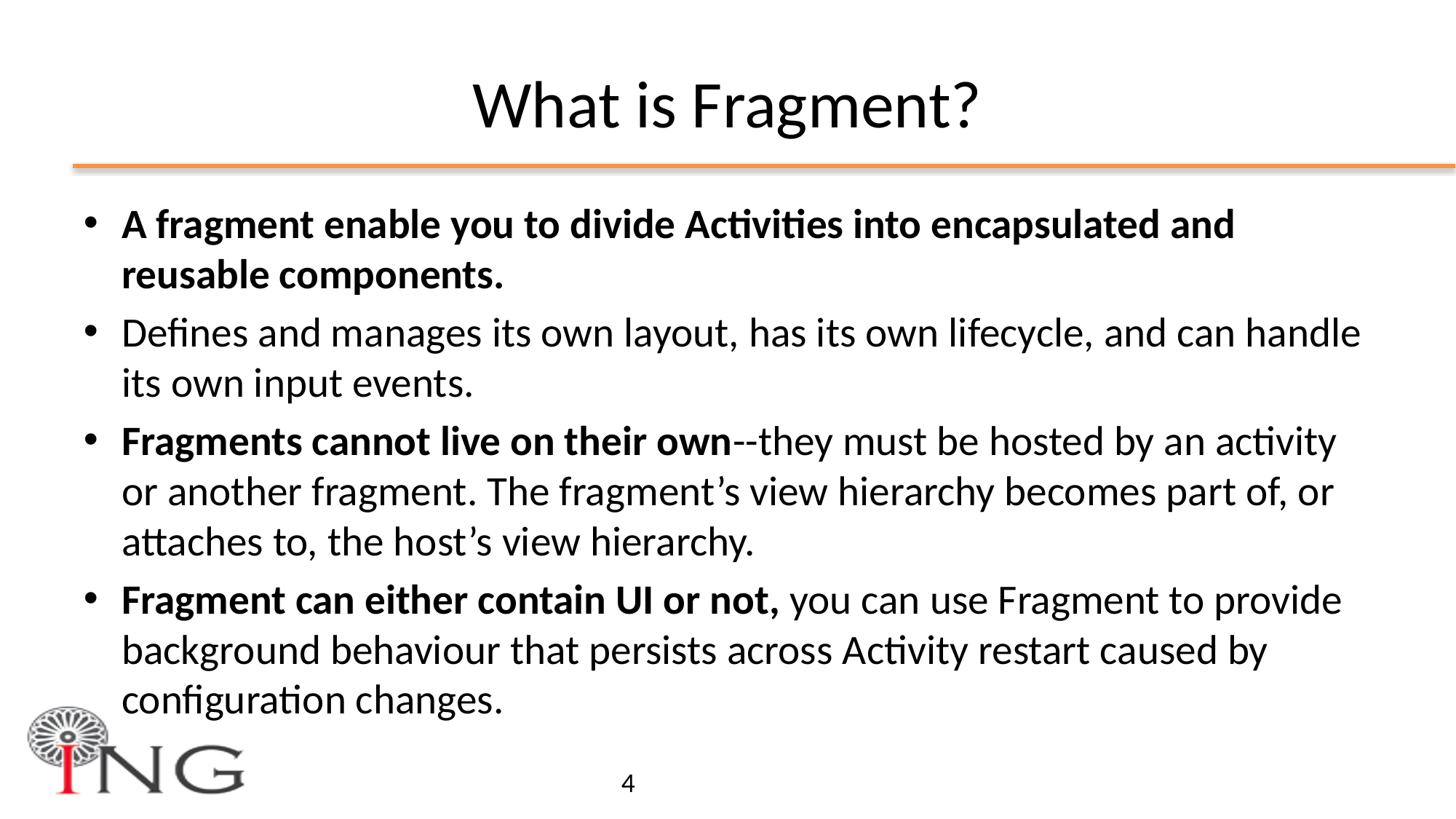

# What is Fragment?
A fragment enable you to divide Activities into encapsulated and reusable components.
Defines and manages its own layout, has its own lifecycle, and can handle its own input events.
Fragments cannot live on their own--they must be hosted by an activity or another fragment. The fragment’s view hierarchy becomes part of, or attaches to, the host’s view hierarchy.
Fragment can either contain UI or not, you can use Fragment to provide background behaviour that persists across Activity restart caused by configuration changes.

4